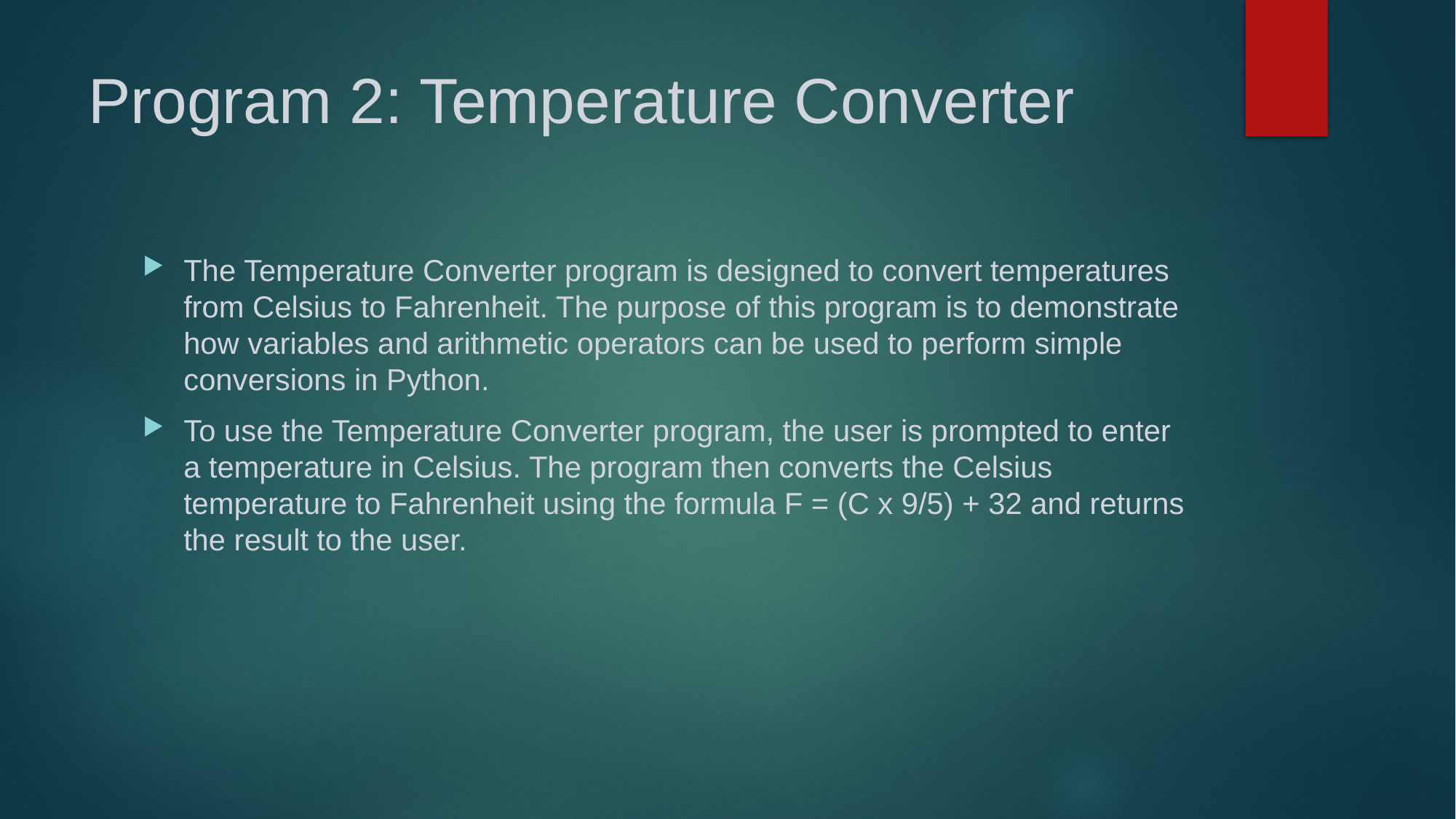

# Program 2: Temperature Converter
The Temperature Converter program is designed to convert temperatures from Celsius to Fahrenheit. The purpose of this program is to demonstrate how variables and arithmetic operators can be used to perform simple conversions in Python.
To use the Temperature Converter program, the user is prompted to enter a temperature in Celsius. The program then converts the Celsius temperature to Fahrenheit using the formula F = (C x 9/5) + 32 and returns the result to the user.